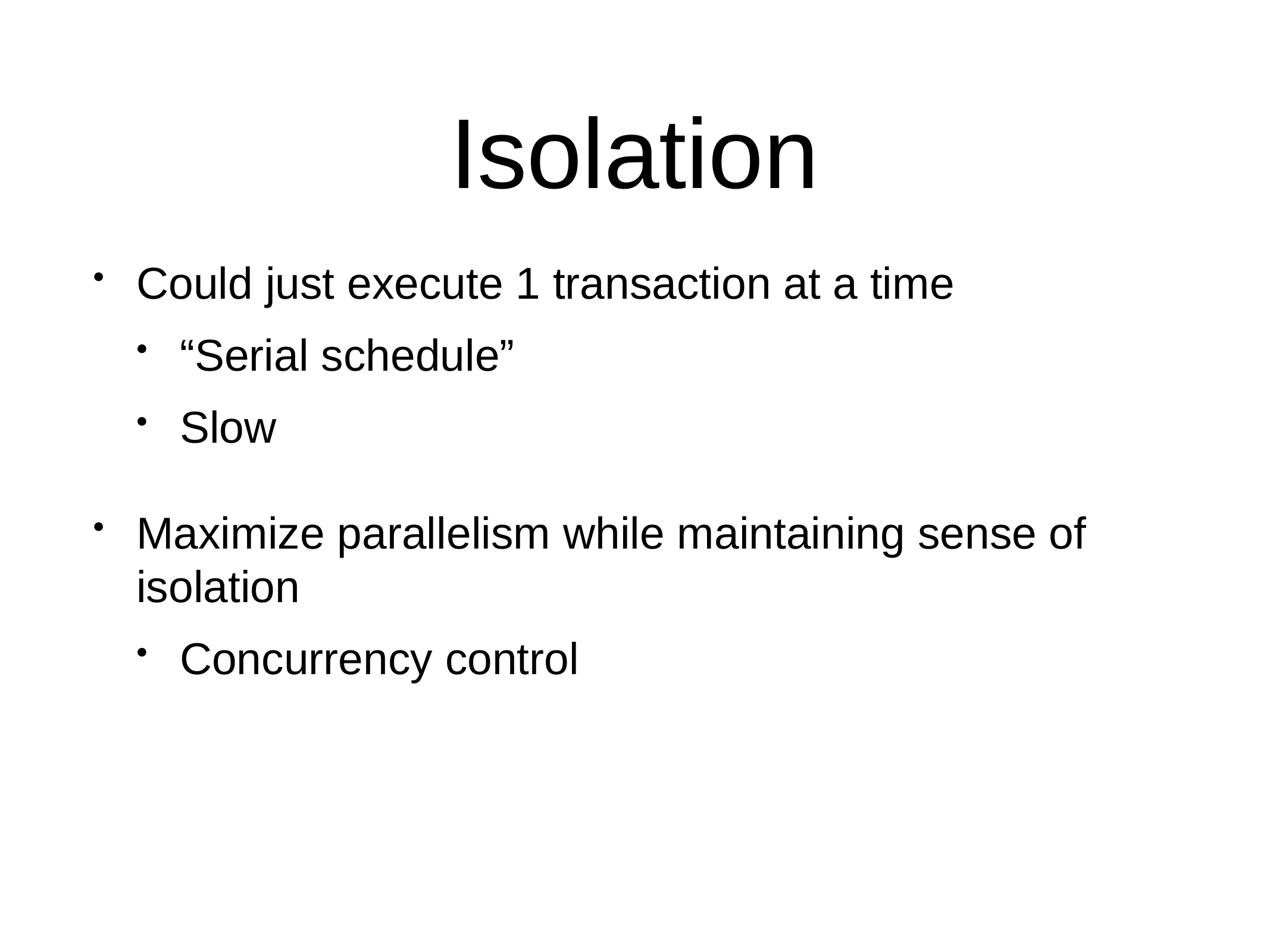

# Isolation
Could just execute 1 transaction at a time
“Serial schedule”
Slow
Maximize parallelism while maintaining sense of isolation
Concurrency control